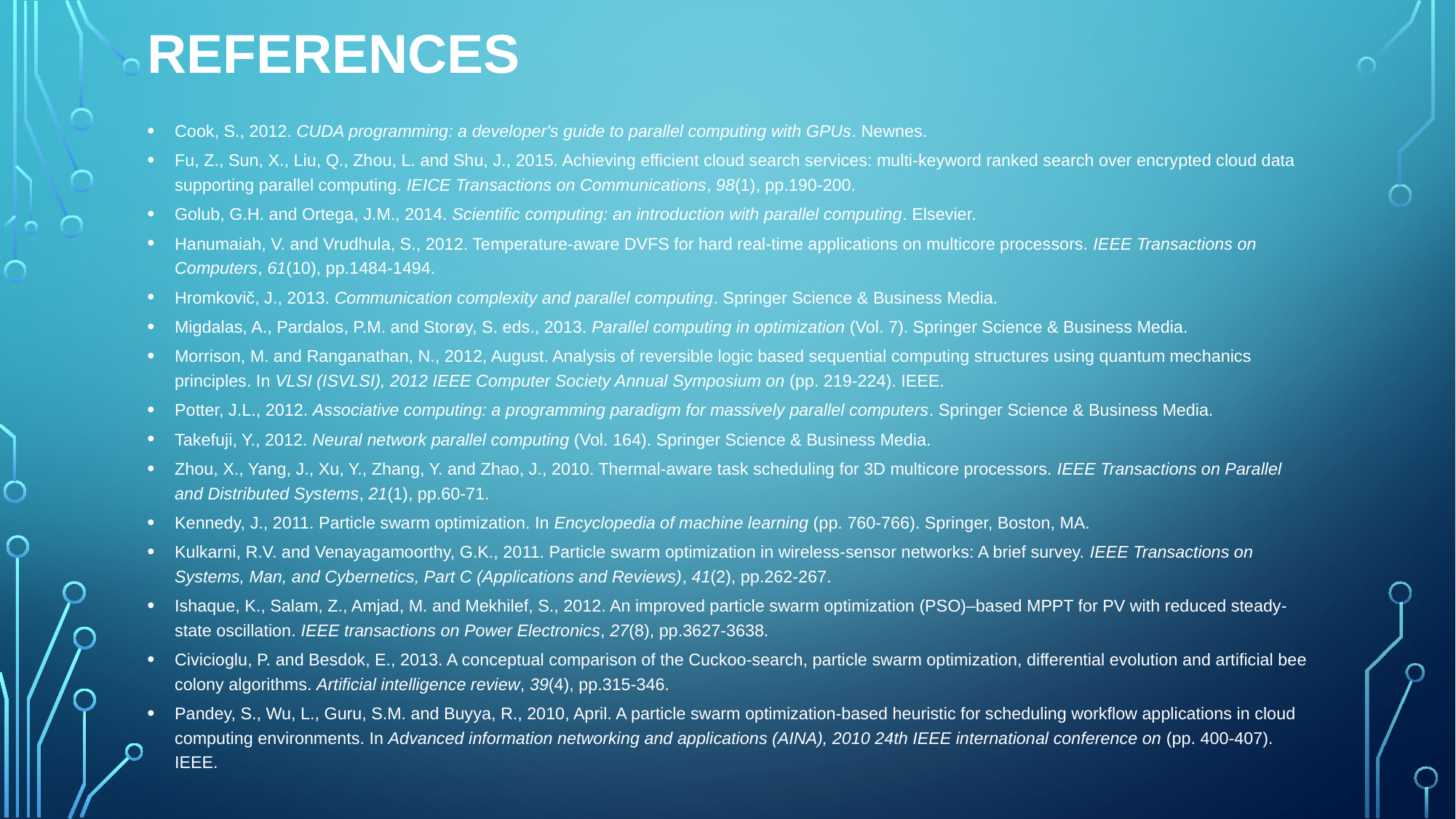

# References
Cook, S., 2012. CUDA programming: a developer's guide to parallel computing with GPUs. Newnes.
Fu, Z., Sun, X., Liu, Q., Zhou, L. and Shu, J., 2015. Achieving efficient cloud search services: multi-keyword ranked search over encrypted cloud data supporting parallel computing. IEICE Transactions on Communications, 98(1), pp.190-200.
Golub, G.H. and Ortega, J.M., 2014. Scientific computing: an introduction with parallel computing. Elsevier.
Hanumaiah, V. and Vrudhula, S., 2012. Temperature-aware DVFS for hard real-time applications on multicore processors. IEEE Transactions on Computers, 61(10), pp.1484-1494.
Hromkovič, J., 2013. Communication complexity and parallel computing. Springer Science & Business Media.
Migdalas, A., Pardalos, P.M. and Storøy, S. eds., 2013. Parallel computing in optimization (Vol. 7). Springer Science & Business Media.
Morrison, M. and Ranganathan, N., 2012, August. Analysis of reversible logic based sequential computing structures using quantum mechanics principles. In VLSI (ISVLSI), 2012 IEEE Computer Society Annual Symposium on (pp. 219-224). IEEE.
Potter, J.L., 2012. Associative computing: a programming paradigm for massively parallel computers. Springer Science & Business Media.
Takefuji, Y., 2012. Neural network parallel computing (Vol. 164). Springer Science & Business Media.
Zhou, X., Yang, J., Xu, Y., Zhang, Y. and Zhao, J., 2010. Thermal-aware task scheduling for 3D multicore processors. IEEE Transactions on Parallel and Distributed Systems, 21(1), pp.60-71.
Kennedy, J., 2011. Particle swarm optimization. In Encyclopedia of machine learning (pp. 760-766). Springer, Boston, MA.
Kulkarni, R.V. and Venayagamoorthy, G.K., 2011. Particle swarm optimization in wireless-sensor networks: A brief survey. IEEE Transactions on Systems, Man, and Cybernetics, Part C (Applications and Reviews), 41(2), pp.262-267.
Ishaque, K., Salam, Z., Amjad, M. and Mekhilef, S., 2012. An improved particle swarm optimization (PSO)–based MPPT for PV with reduced steady-state oscillation. IEEE transactions on Power Electronics, 27(8), pp.3627-3638.
Civicioglu, P. and Besdok, E., 2013. A conceptual comparison of the Cuckoo-search, particle swarm optimization, differential evolution and artificial bee colony algorithms. Artificial intelligence review, 39(4), pp.315-346.
Pandey, S., Wu, L., Guru, S.M. and Buyya, R., 2010, April. A particle swarm optimization-based heuristic for scheduling workflow applications in cloud computing environments. In Advanced information networking and applications (AINA), 2010 24th IEEE international conference on (pp. 400-407). IEEE.